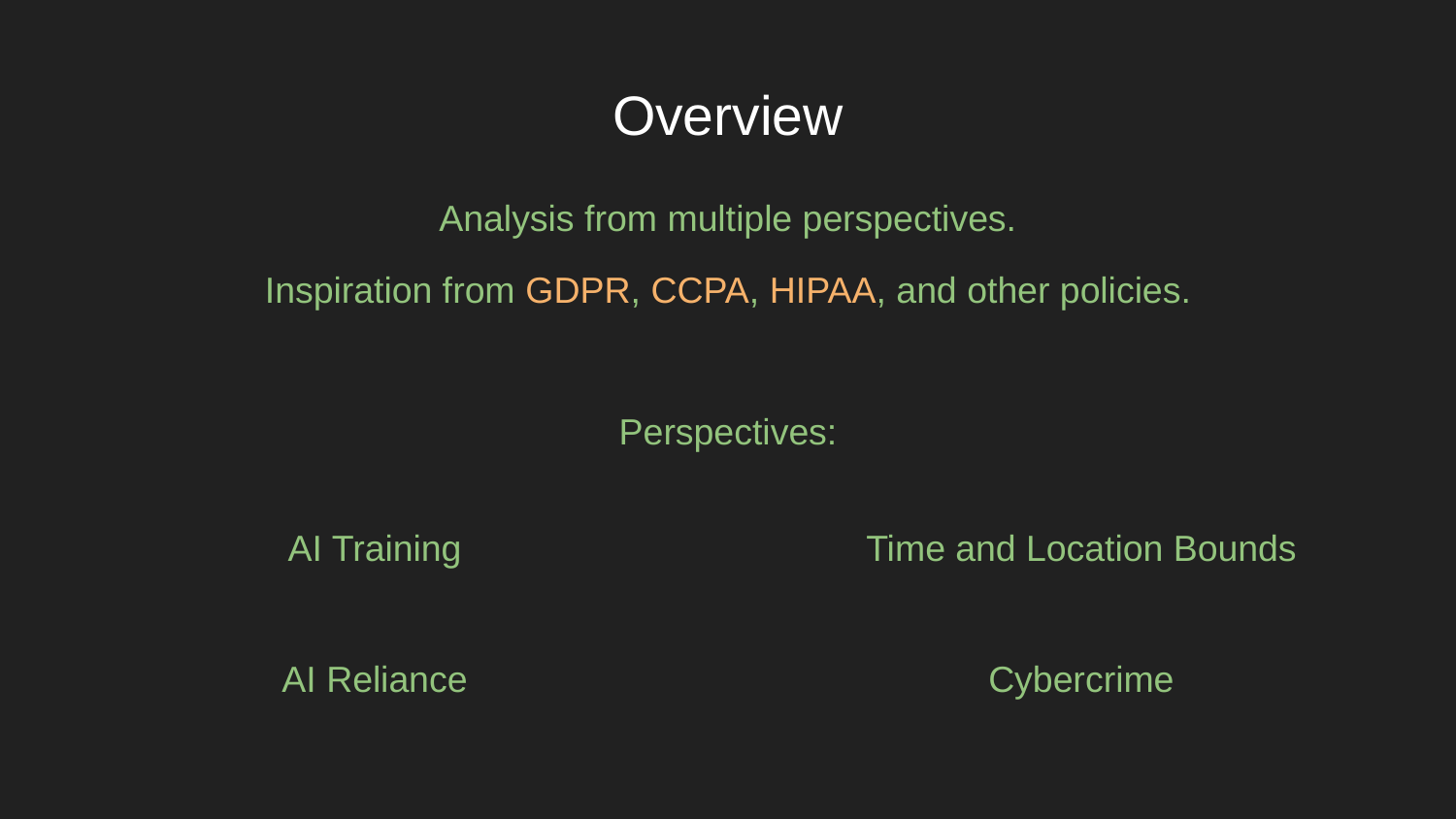

# Overview
Analysis from multiple perspectives.
Inspiration from GDPR, CCPA, HIPAA, and other policies.

Perspectives:
AI Training

AI Reliance
Time and Location Bounds

Cybercrime